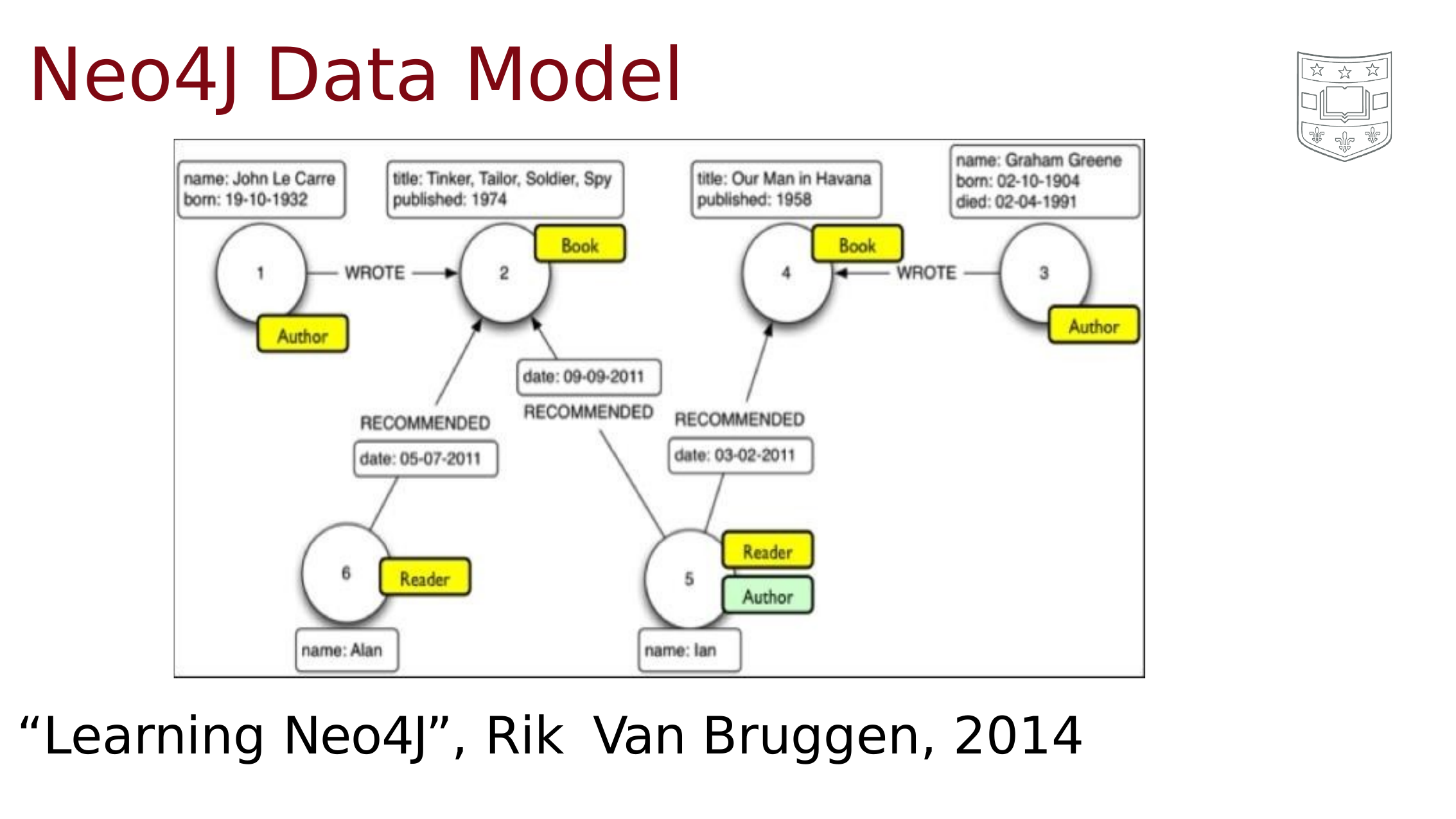

# Neo4J Data Model

“Learning Neo4J”, Rik	Van Bruggen, 2014